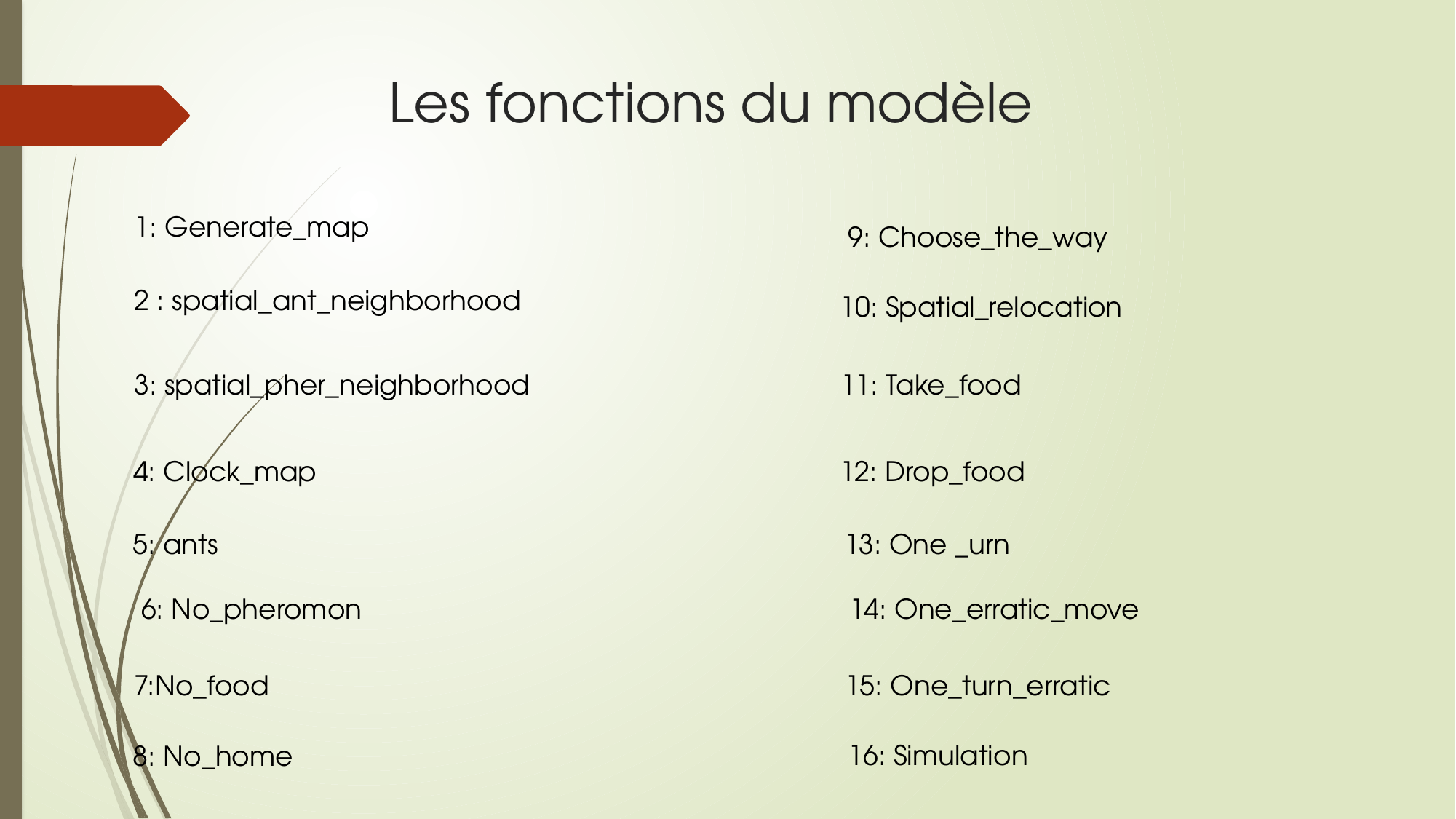

# Les fonctions du modèle
1: Generate_map
9: Choose_the_way
2 : spatial_ant_neighborhood
10: Spatial_relocation
3: spatial_pher_neighborhood
11: Take_food
4: Clock_map
12: Drop_food
5: ants
13: One _urn
 6: No_pheromon

14: One_erratic_move
7:No_food
15: One_turn_erratic
16: Simulation
8: No_home